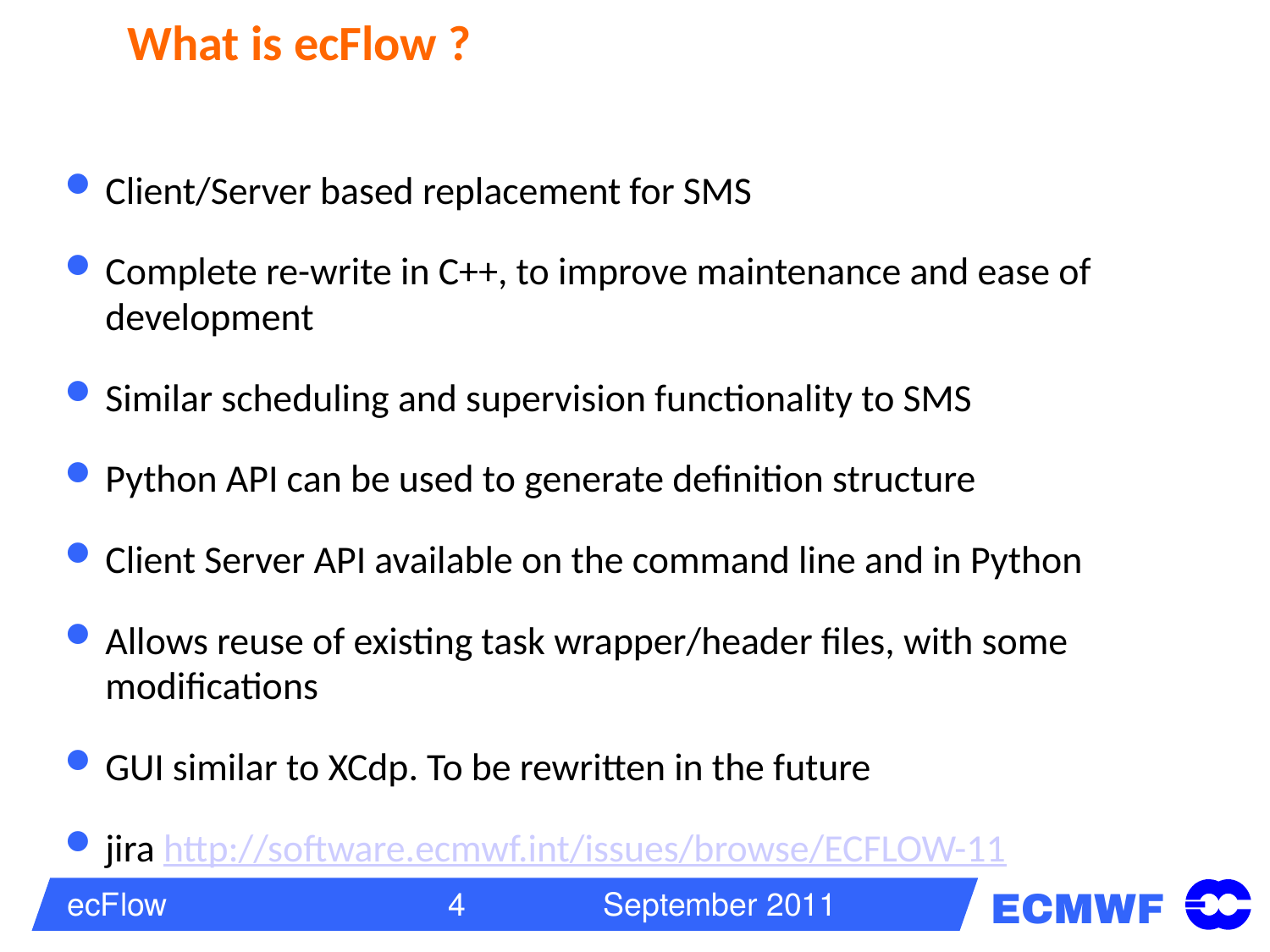

# What is ecFlow ?
Client/Server based replacement for SMS
Complete re-write in C++, to improve maintenance and ease of development
Similar scheduling and supervision functionality to SMS
Python API can be used to generate definition structure
Client Server API available on the command line and in Python
Allows reuse of existing task wrapper/header files, with some modifications
GUI similar to XCdp. To be rewritten in the future
jira http://software.ecmwf.int/issues/browse/ECFLOW-11